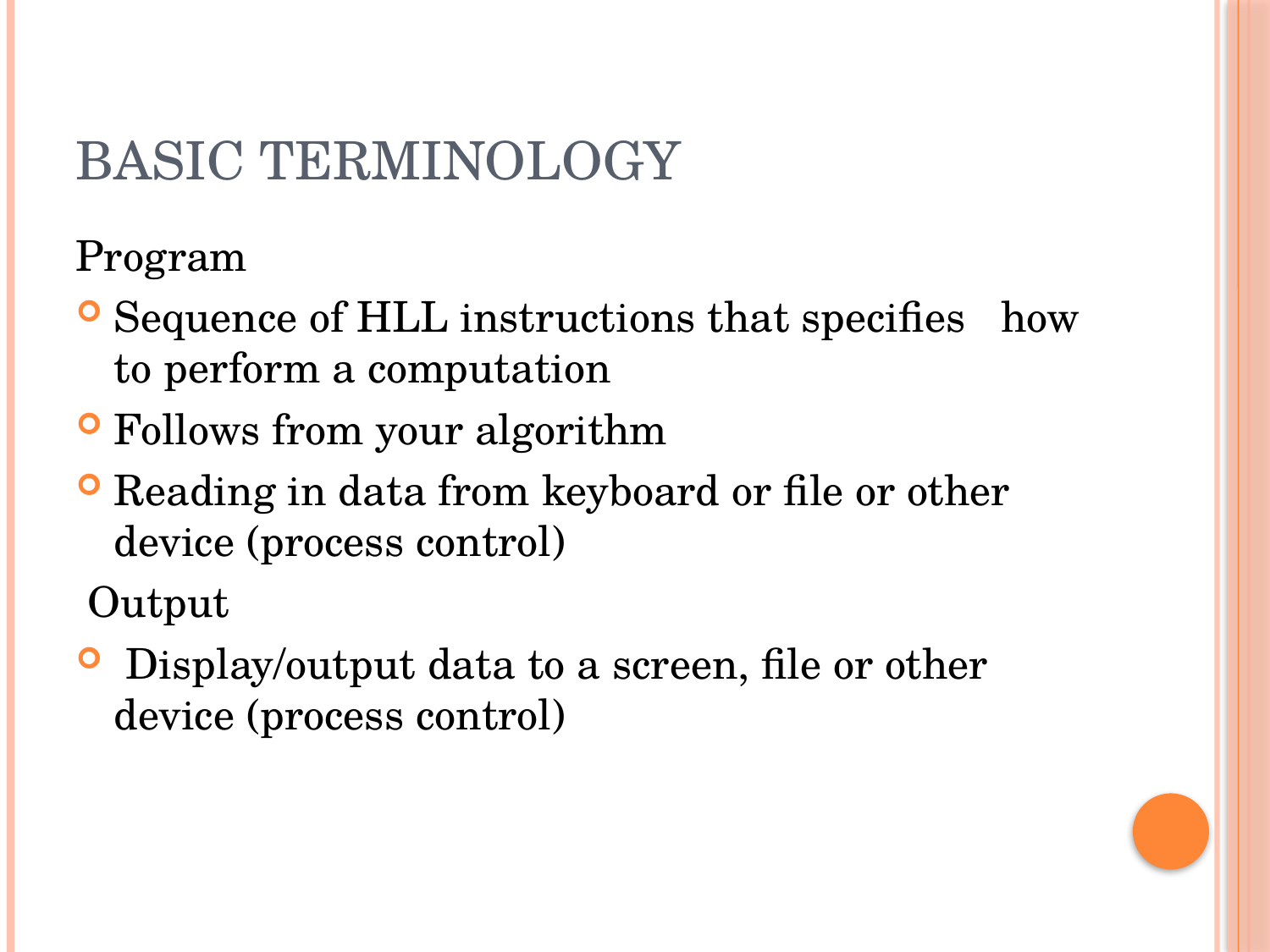

# Basic Terminology
Program
Sequence of HLL instructions that specifies   how to perform a computation
Follows from your algorithm
Reading in data from keyboard or file or other device (process control)
 Output
 Display/output data to a screen, file or other device (process control)